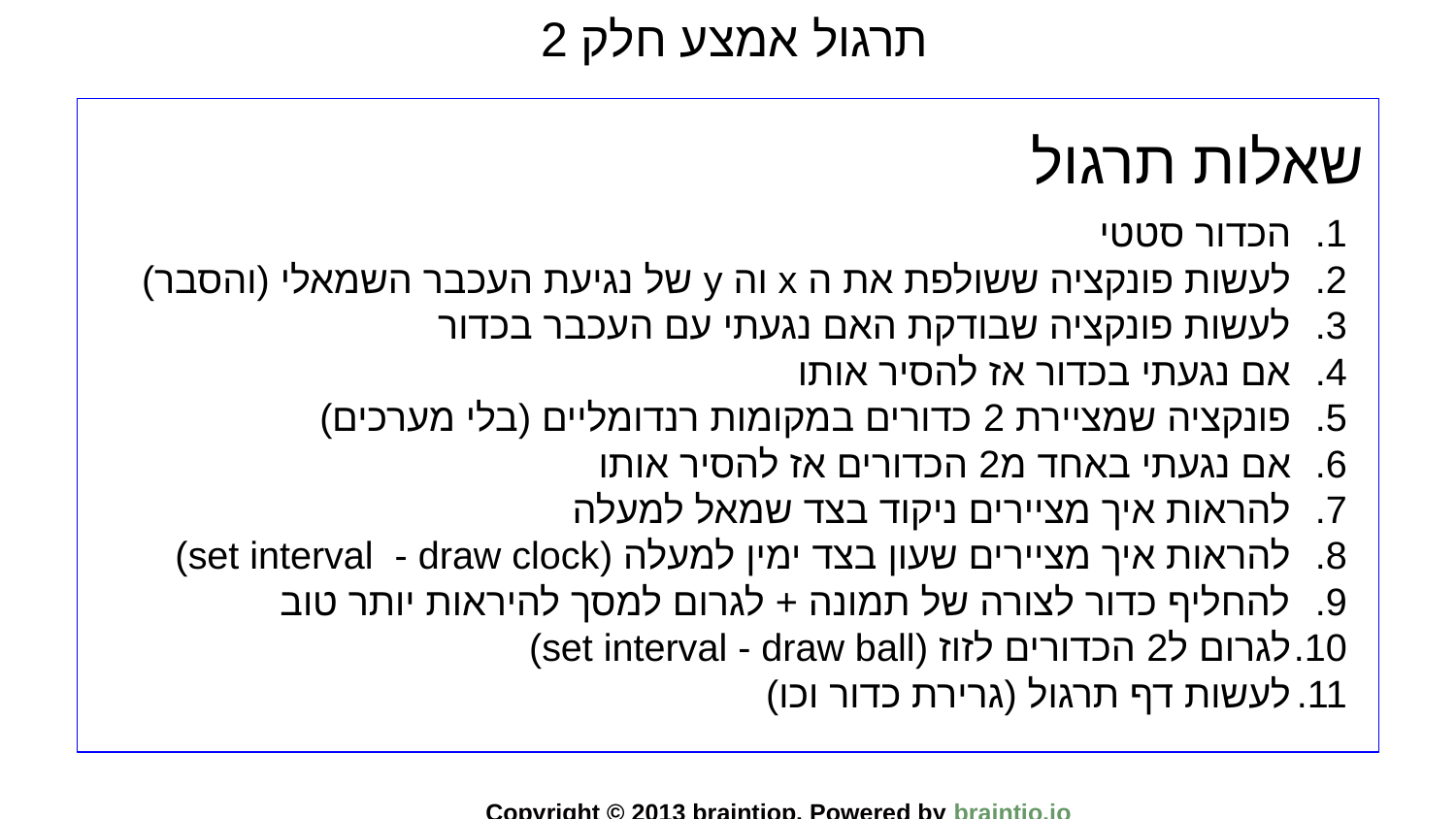

# תרגול אמצע חלק 2
שאלות תרגול
הכדור סטטי
לעשות פונקציה ששולפת את ה x וה y של נגיעת העכבר השמאלי (והסבר)
לעשות פונקציה שבודקת האם נגעתי עם העכבר בכדור
אם נגעתי בכדור אז להסיר אותו
פונקציה שמציירת 2 כדורים במקומות רנדומליים (בלי מערכים)
אם נגעתי באחד מ2 הכדורים אז להסיר אותו
להראות איך מציירים ניקוד בצד שמאל למעלה
להראות איך מציירים שעון בצד ימין למעלה (set interval  - draw clock)
להחליף כדור לצורה של תמונה + לגרום למסך להיראות יותר טוב
לגרום ל2 הכדורים לזוז (set interval - draw ball)
לעשות דף תרגול (גרירת כדור וכו)

Copyright © 2013 braintiop. Powered by braintio.io